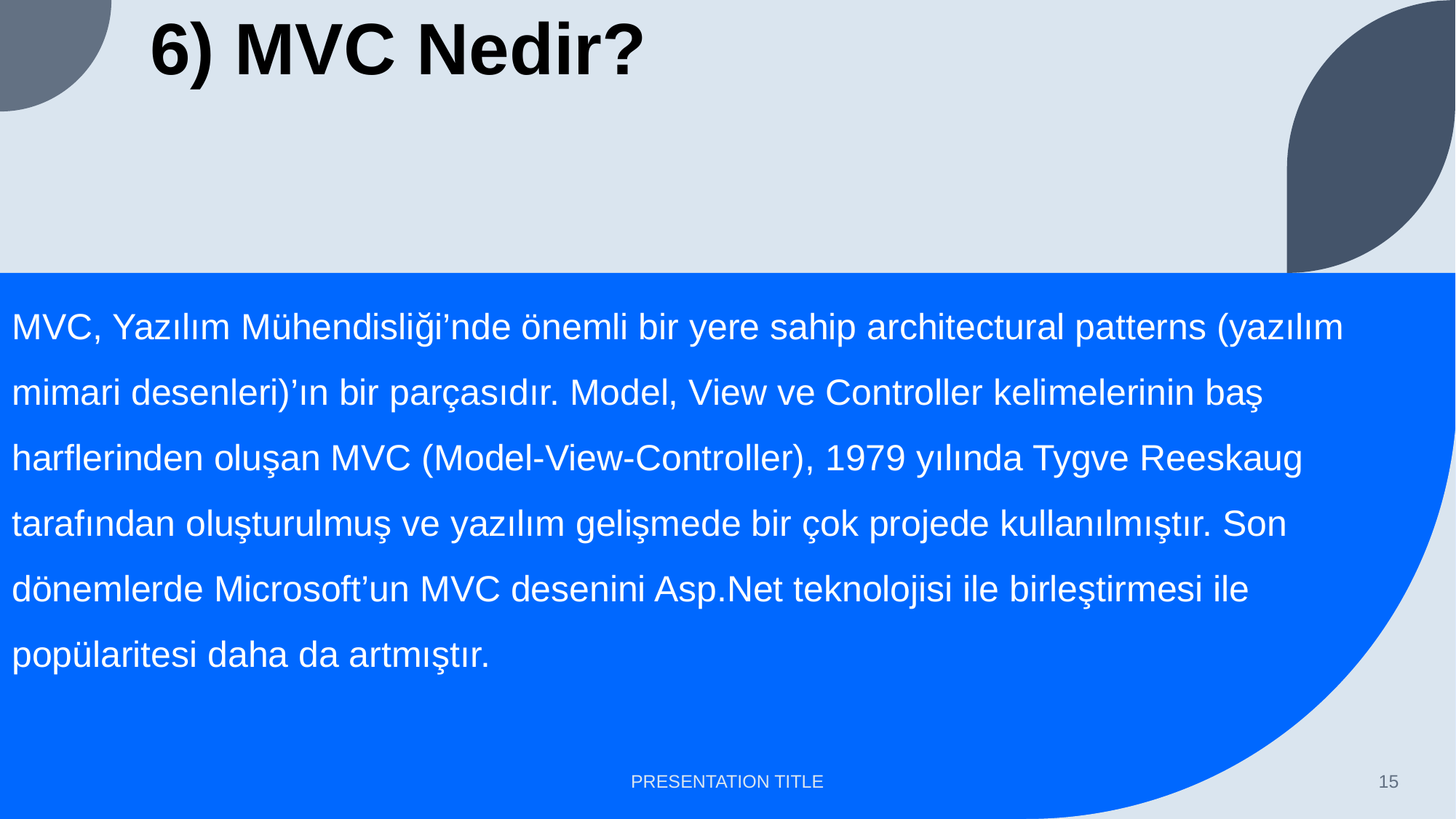

# 6) MVC Nedir?
MVC, Yazılım Mühendisliği’nde önemli bir yere sahip architectural patterns (yazılım mimari desenleri)’ın bir parçasıdır. Model, View ve Controller kelimelerinin baş harflerinden oluşan MVC (Model-View-Controller), 1979 yılında Tygve Reeskaug tarafından oluşturulmuş ve yazılım gelişmede bir çok projede kullanılmıştır. Son dönemlerde Microsoft’un MVC desenini Asp.Net teknolojisi ile birleştirmesi ile popülaritesi daha da artmıştır.
PRESENTATION TITLE
15